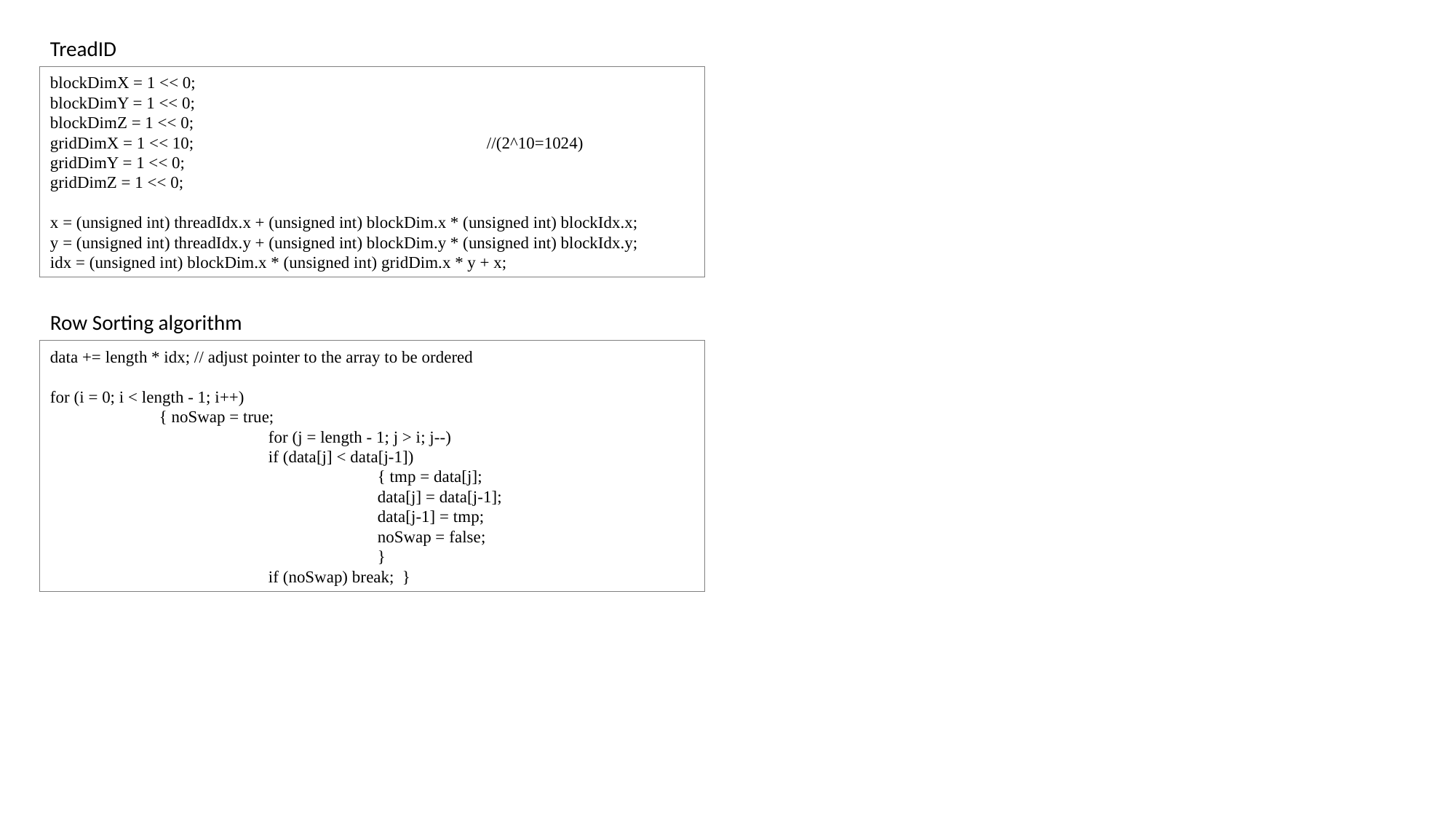

TreadID
blockDimX = 1 << 0;
blockDimY = 1 << 0;
blockDimZ = 1 << 0;
gridDimX = 1 << 10; 			//(2^10=1024)
gridDimY = 1 << 0;
gridDimZ = 1 << 0;

x = (unsigned int) threadIdx.x + (unsigned int) blockDim.x * (unsigned int) blockIdx.x;
y = (unsigned int) threadIdx.y + (unsigned int) blockDim.y * (unsigned int) blockIdx.y;
idx = (unsigned int) blockDim.x * (unsigned int) gridDim.x * y + x;
Row Sorting algorithm
data += length * idx; // adjust pointer to the array to be ordered

for (i = 0; i < length - 1; i++)
	{ noSwap = true;
		for (j = length - 1; j > i; j--)
		if (data[j] < data[j-1])
			{ tmp = data[j];
			data[j] = data[j-1];
			data[j-1] = tmp;
			noSwap = false;
			}
		if (noSwap) break;  }